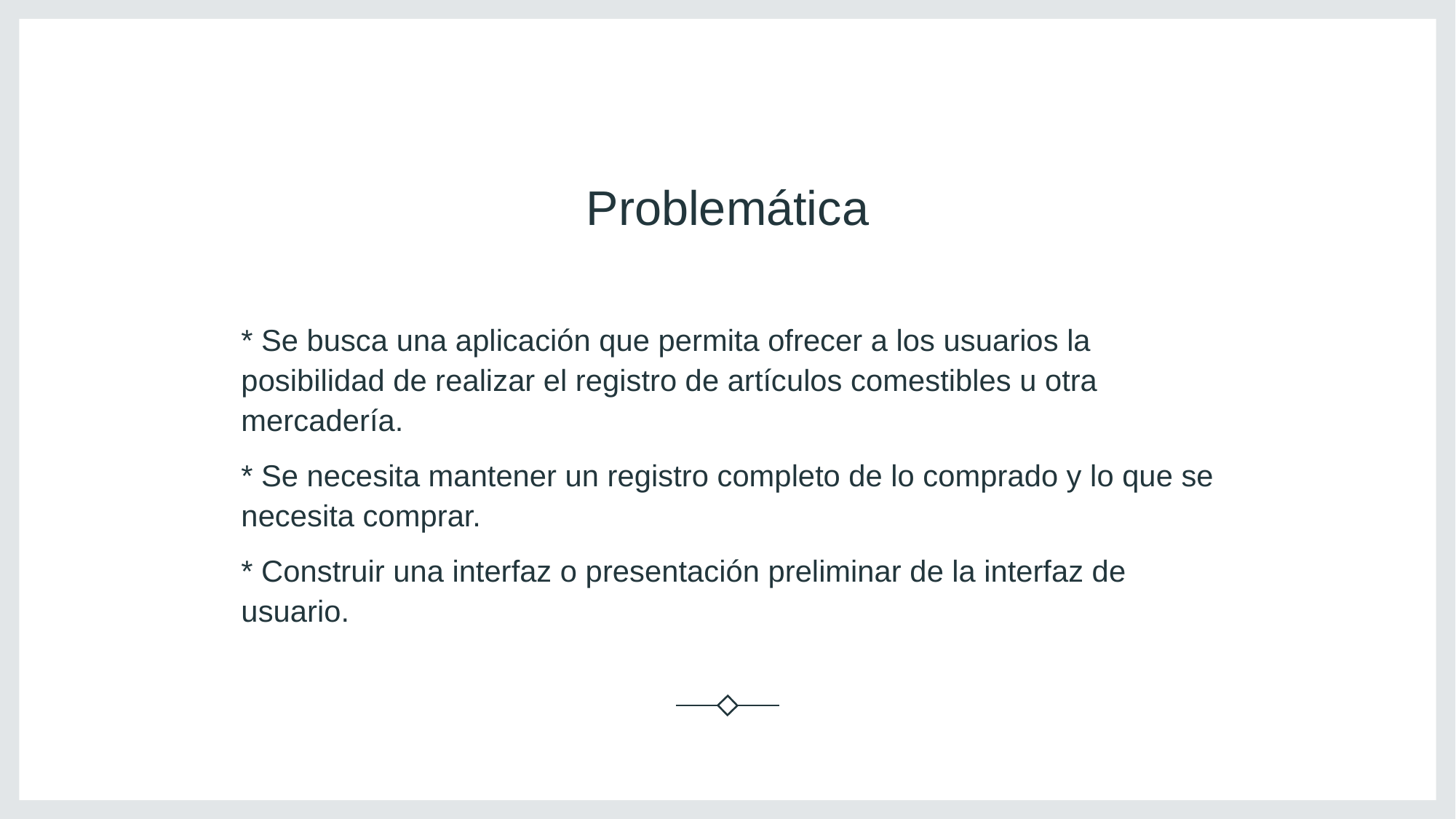

# Problemática
* Se busca una aplicación que permita ofrecer a los usuarios la posibilidad de realizar el registro de artículos comestibles u otra mercadería.
* Se necesita mantener un registro completo de lo comprado y lo que se necesita comprar.
* Construir una interfaz o presentación preliminar de la interfaz de usuario.